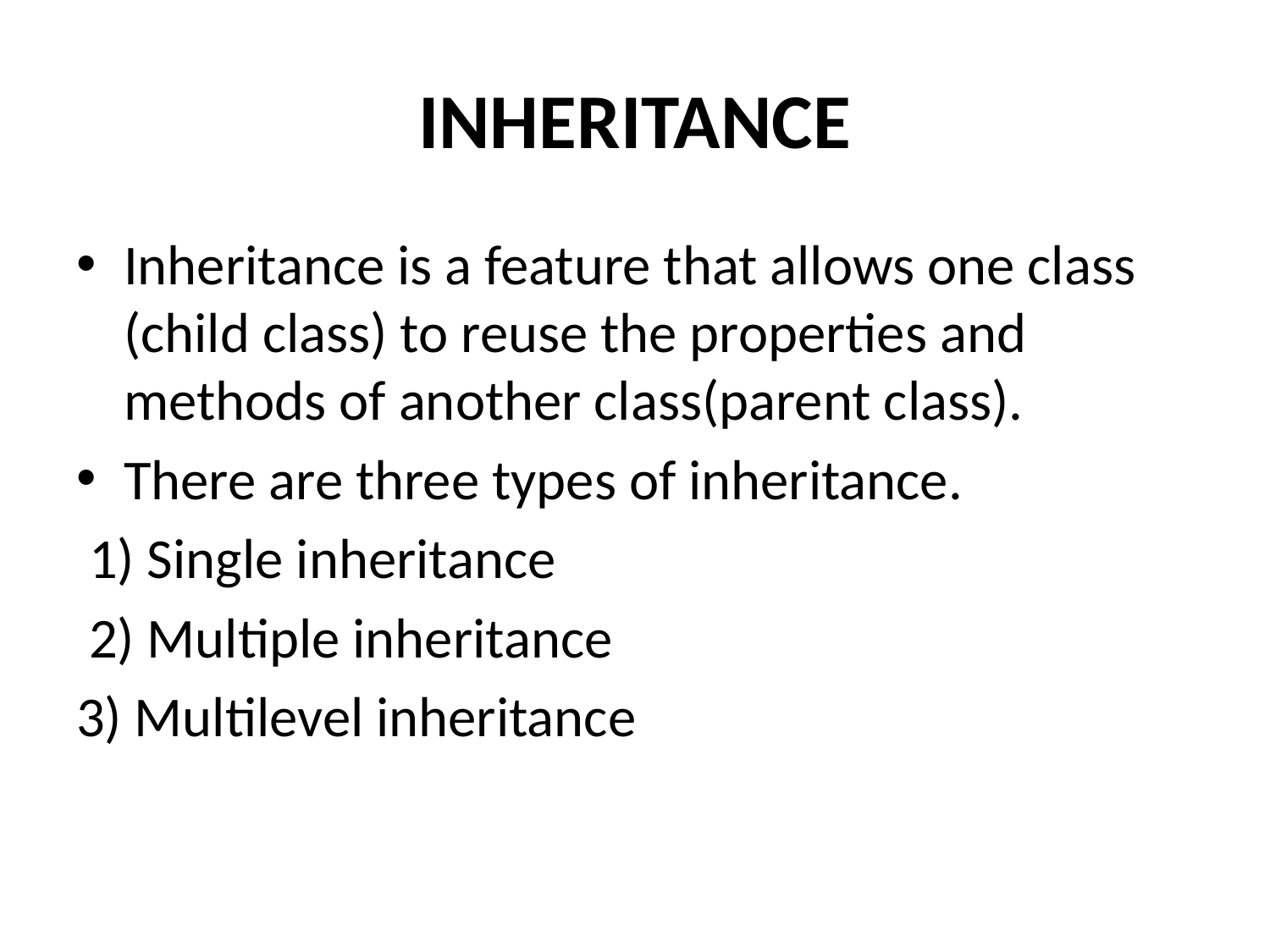

# INHERITANCE
Inheritance is a feature that allows one class (child class) to reuse the properties and methods of another class(parent class).
There are three types of inheritance.
 1) Single inheritance
 2) Multiple inheritance
3) Multilevel inheritance